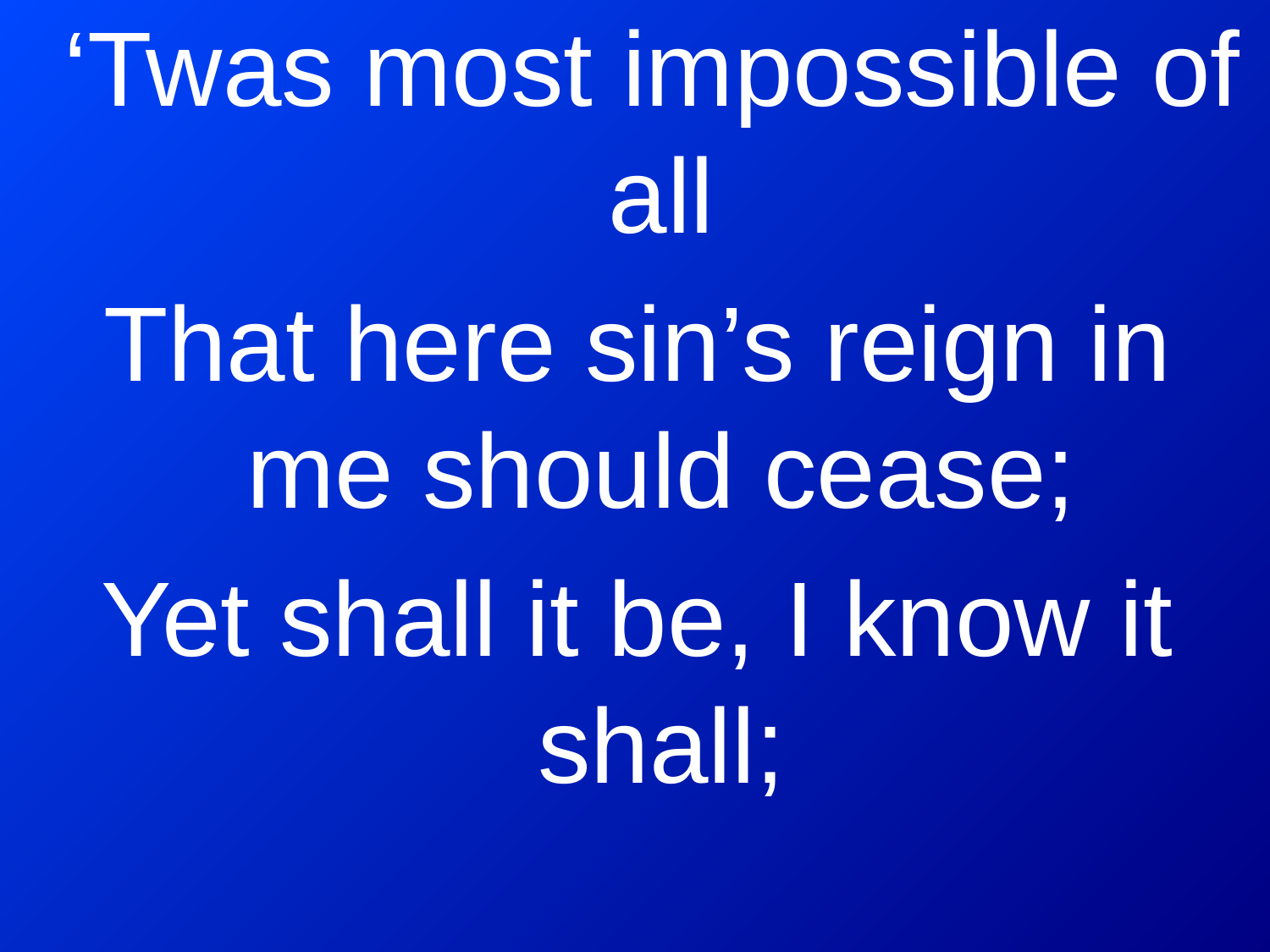

‘Twas most impossible of all
That here sin’s reign in me should cease;
Yet shall it be, I know it shall;